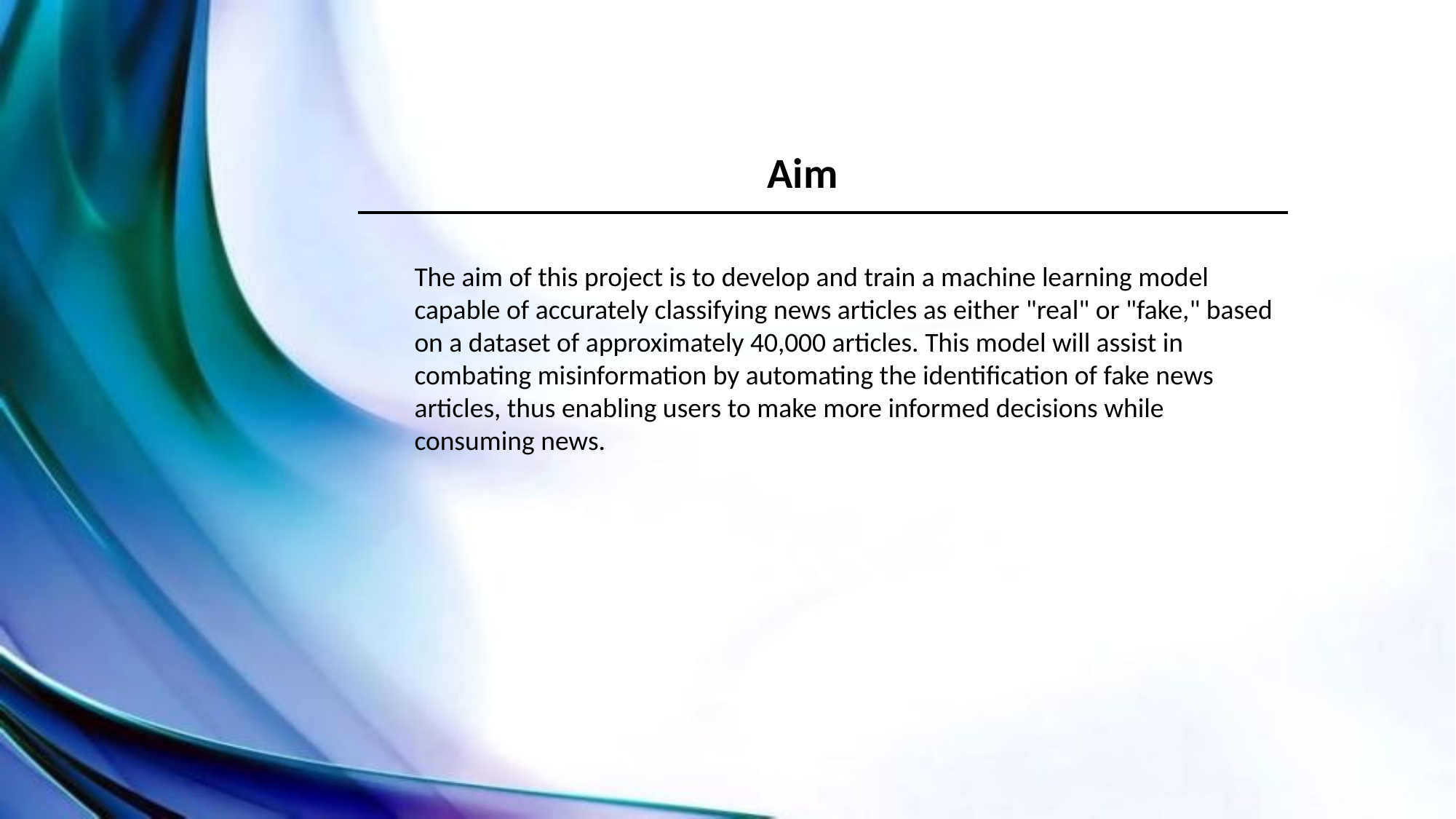

Aim
The aim of this project is to develop and train a machine learning model capable of accurately classifying news articles as either "real" or "fake," based on a dataset of approximately 40,000 articles. This model will assist in combating misinformation by automating the identification of fake news articles, thus enabling users to make more informed decisions while consuming news.